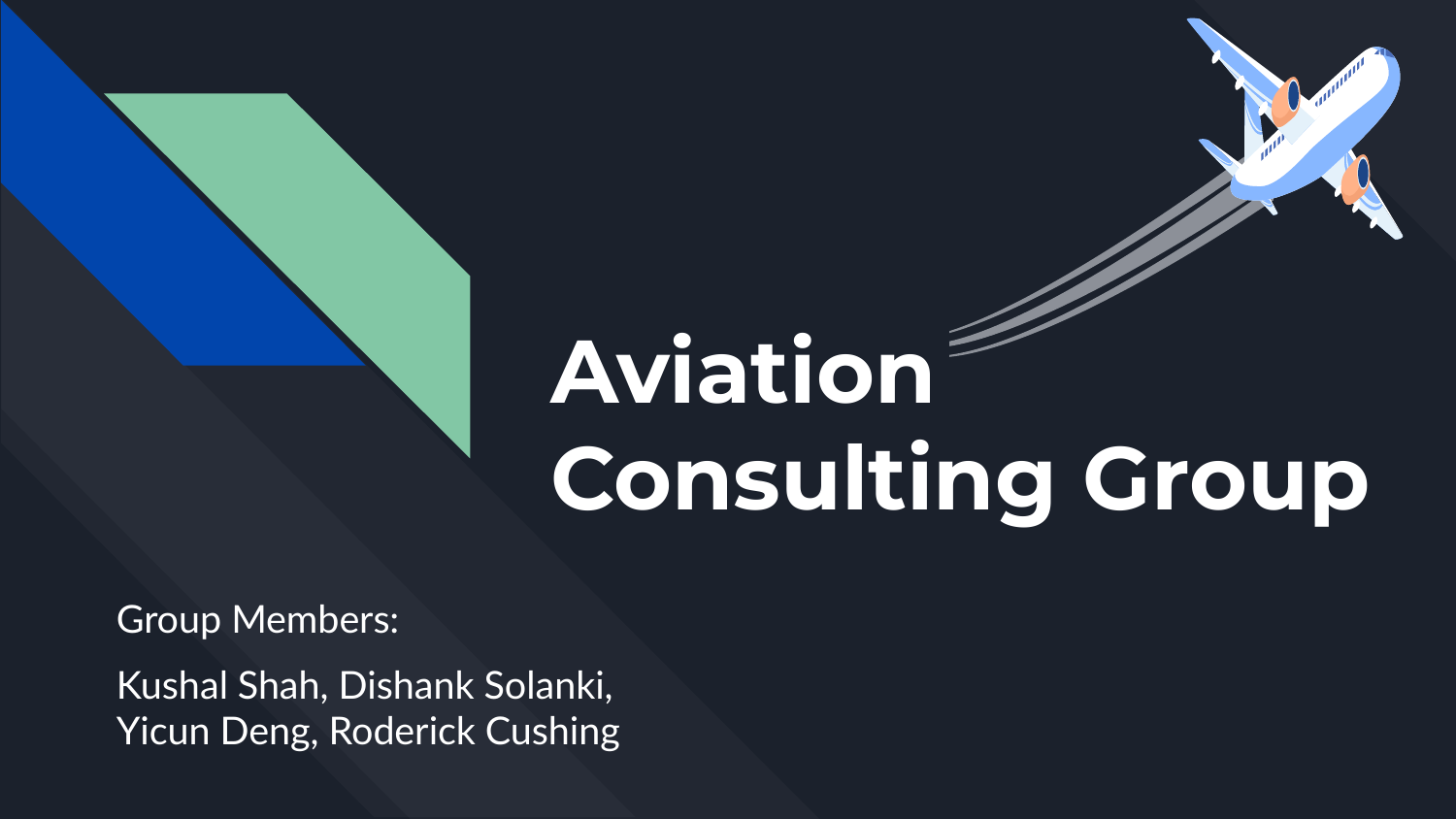

# Aviation Consulting Group

Group Members:

Kushal Shah, Dishank Solanki, Yicun Deng, Roderick Cushing